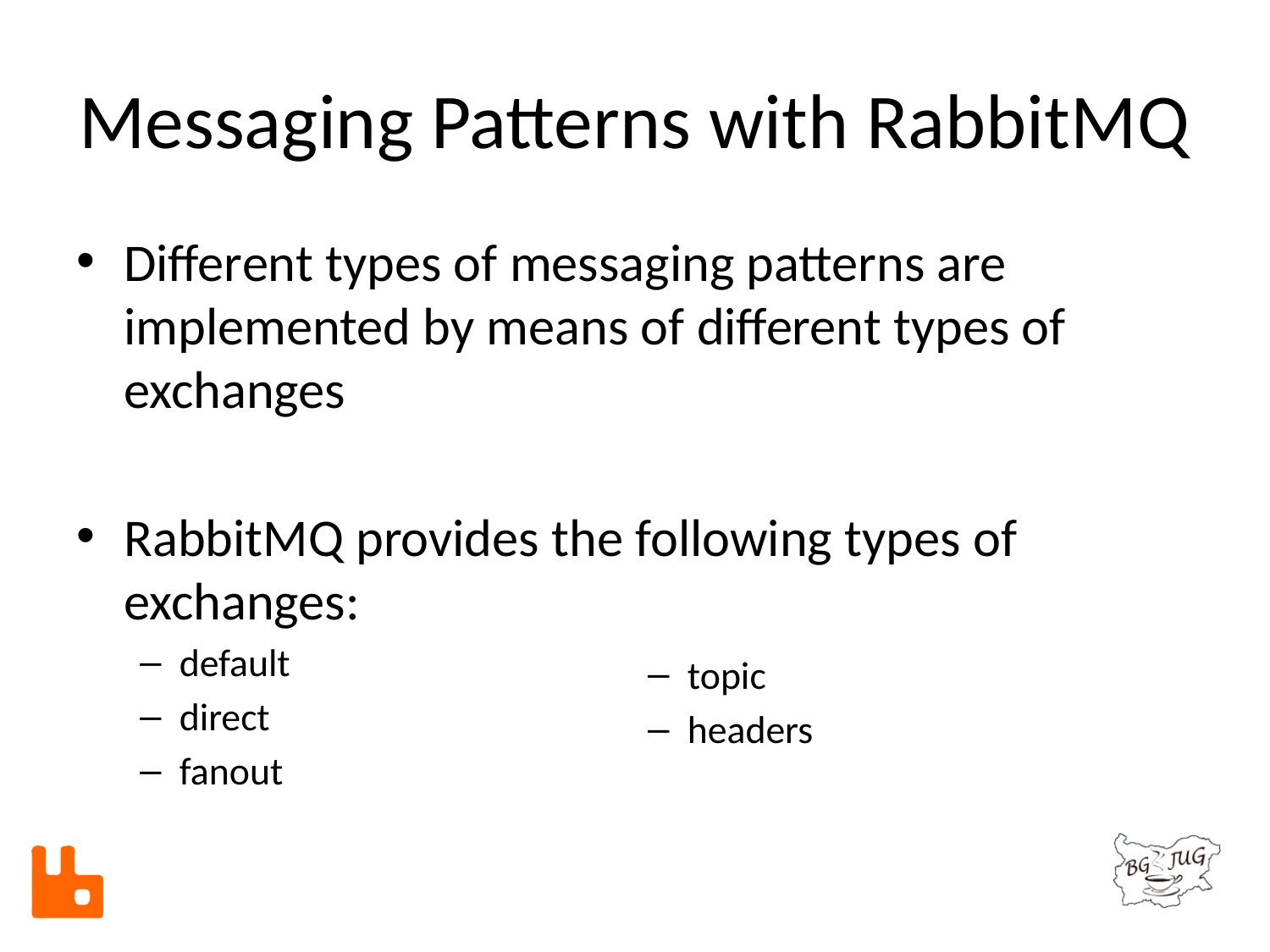

# Messaging Patterns with RabbitMQ
Different types of messaging patterns are implemented by means of different types of exchanges

RabbitMQ provides the following types of exchanges:
default
direct
fanout

topic
headers